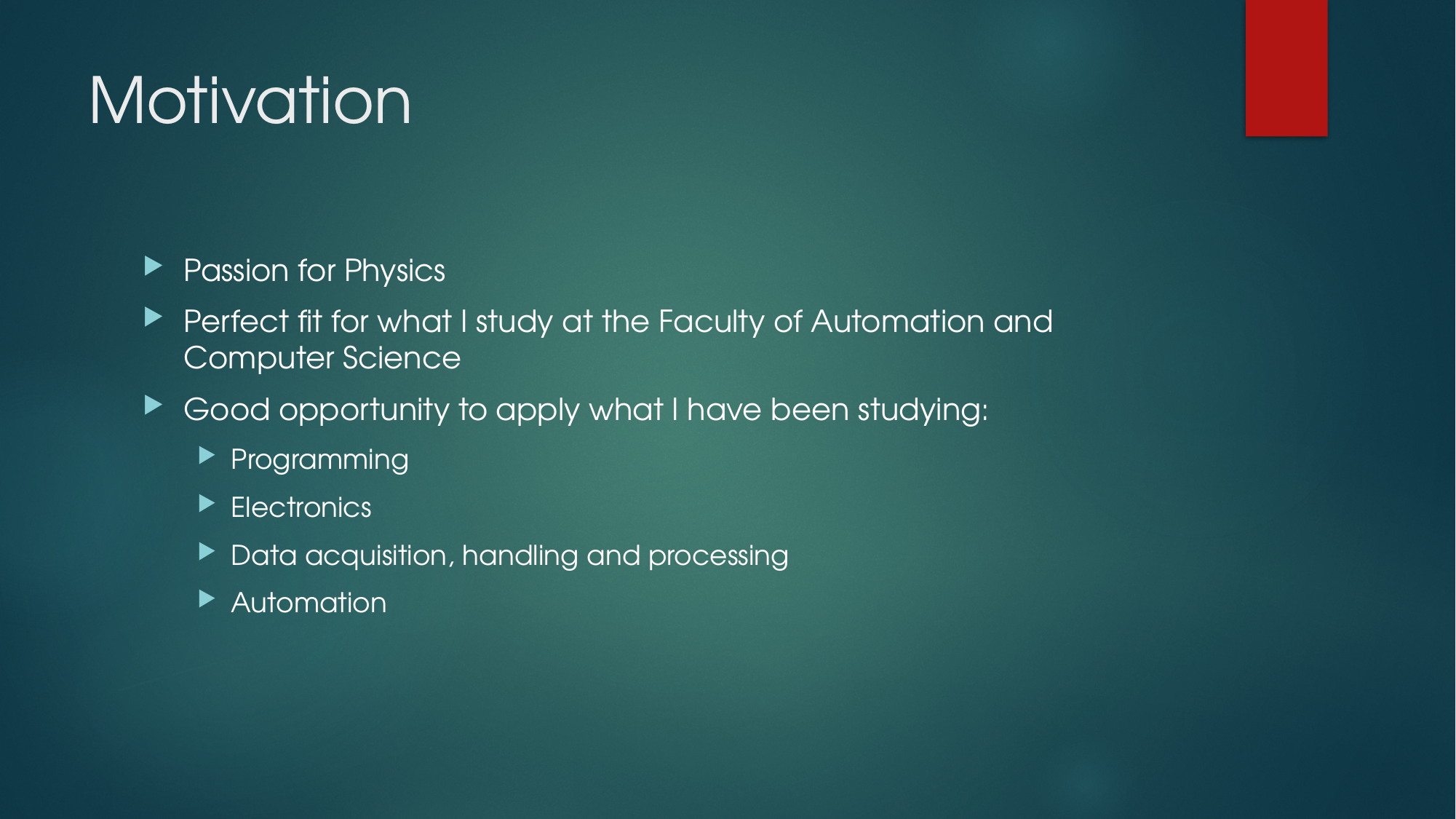

# Motivation
Passion for Physics
Perfect fit for what I study at the Faculty of Automation and Computer Science
Good opportunity to apply what I have been studying:
Programming
Electronics
Data acquisition, handling and processing
Automation